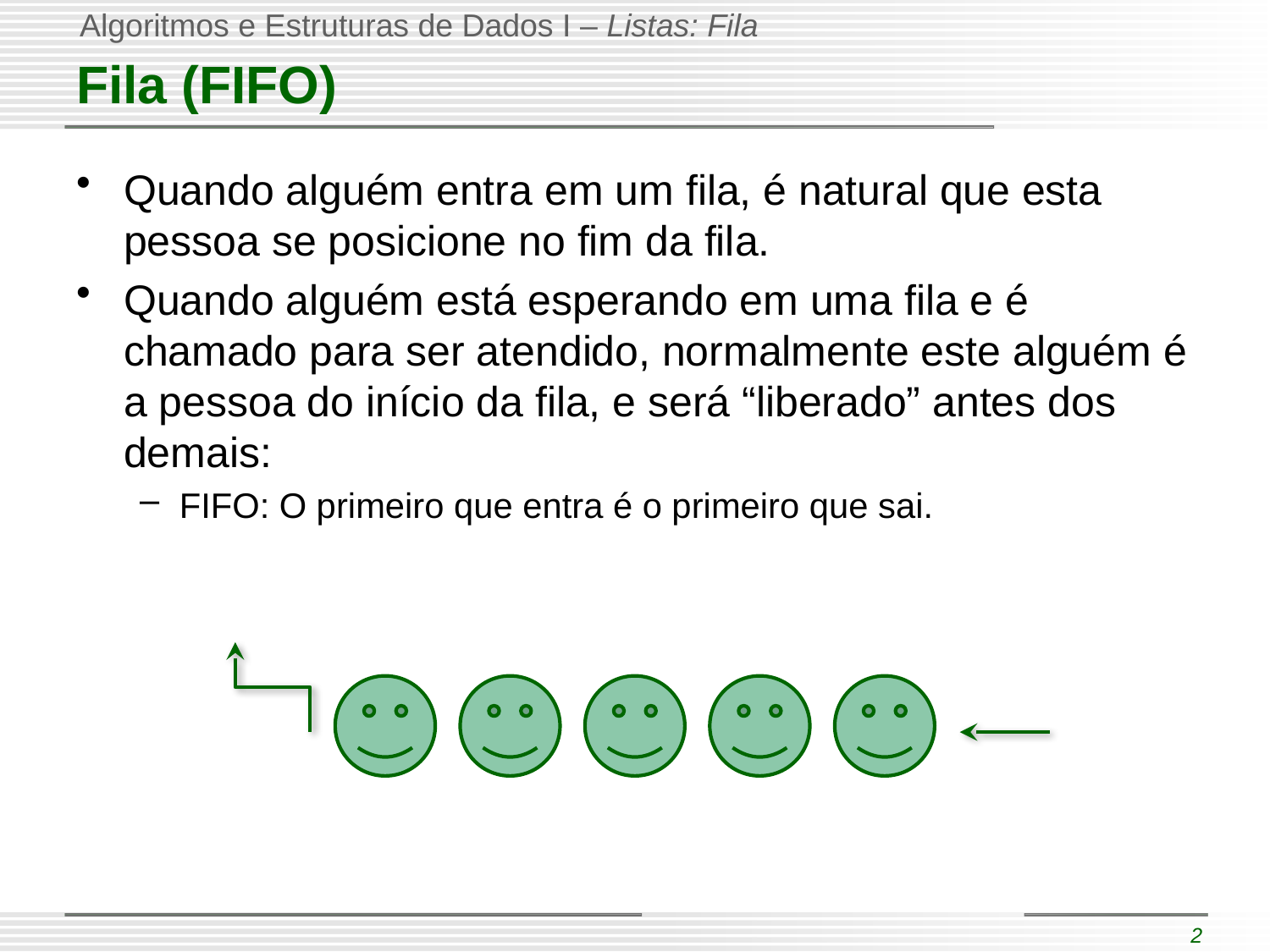

# Fila (FIFO)
Quando alguém entra em um fila, é natural que esta pessoa se posicione no fim da fila.
Quando alguém está esperando em uma fila e é chamado para ser atendido, normalmente este alguém é a pessoa do início da fila, e será “liberado” antes dos demais:
FIFO: O primeiro que entra é o primeiro que sai.